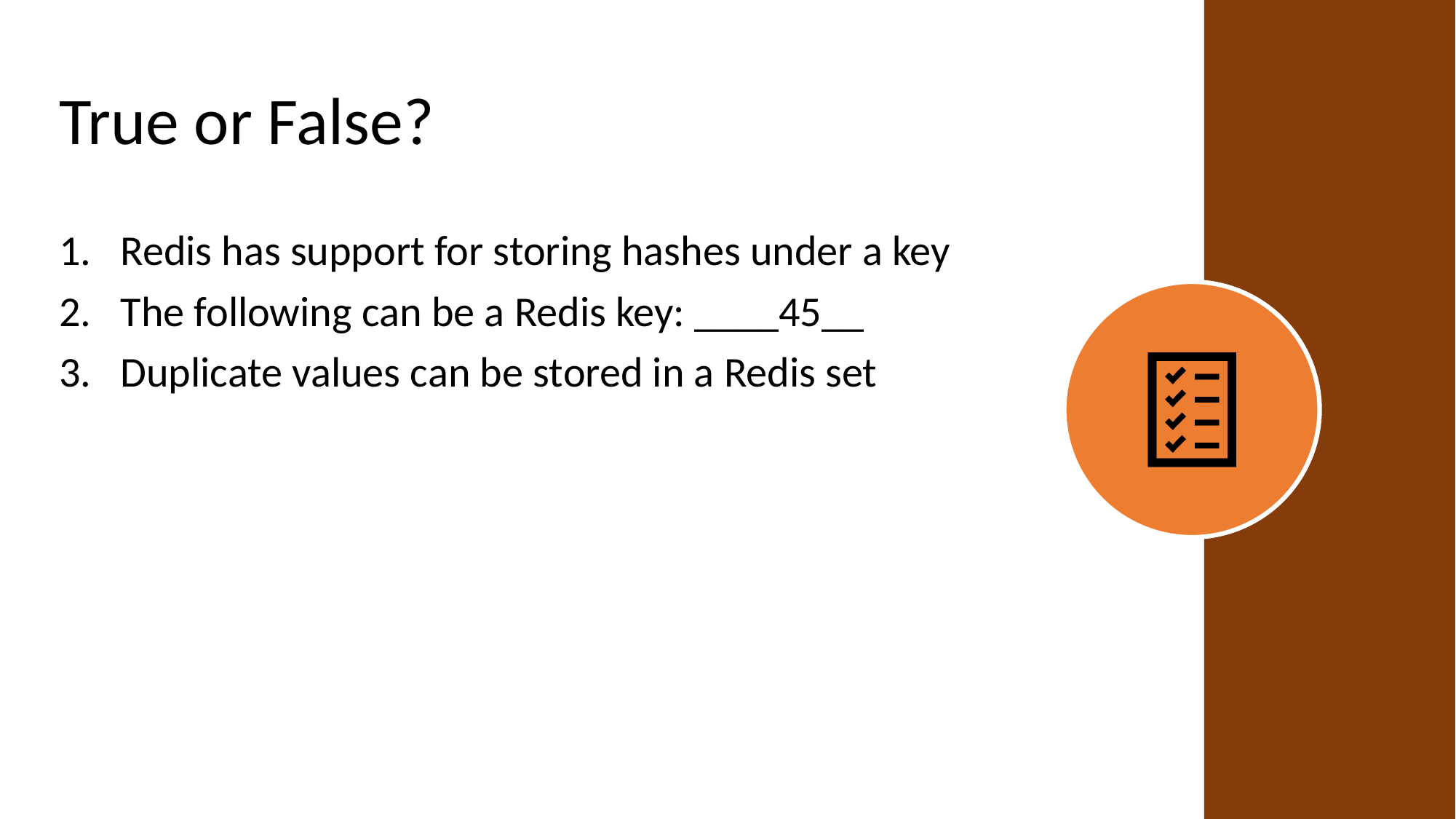

# True or False?
Redis has support for storing hashes under a key
The following can be a Redis key: ____45__
Duplicate values can be stored in a Redis set